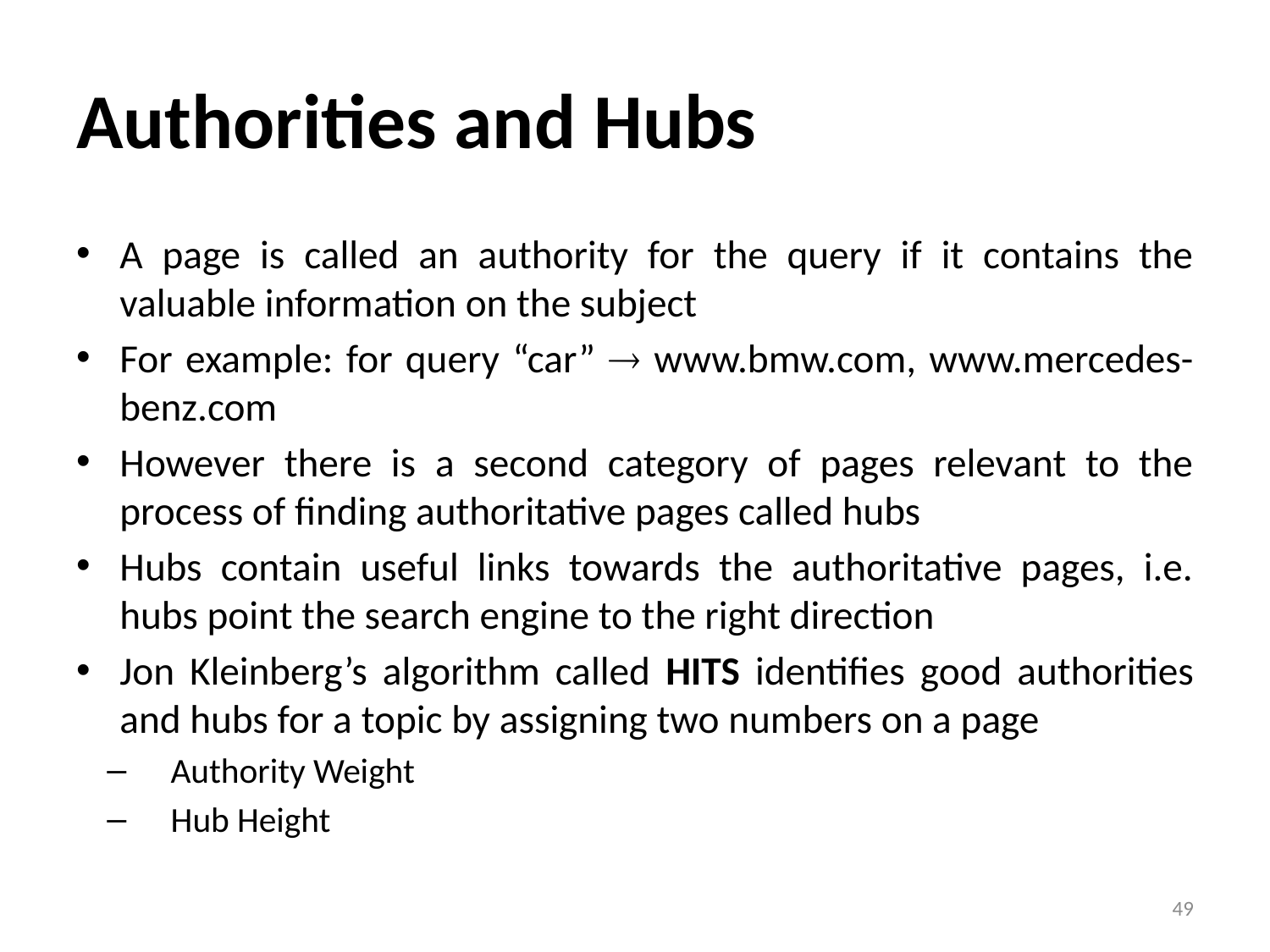

# Authorities and Hubs
A page is called an authority for the query if it contains the valuable information on the subject
For example: for query “car” → www.bmw.com, www.mercedes-benz.com
However there is a second category of pages relevant to the process of finding authoritative pages called hubs
Hubs contain useful links towards the authoritative pages, i.e. hubs point the search engine to the right direction
Jon Kleinberg’s algorithm called HITS identifies good authorities and hubs for a topic by assigning two numbers on a page
Authority Weight
Hub Height

49